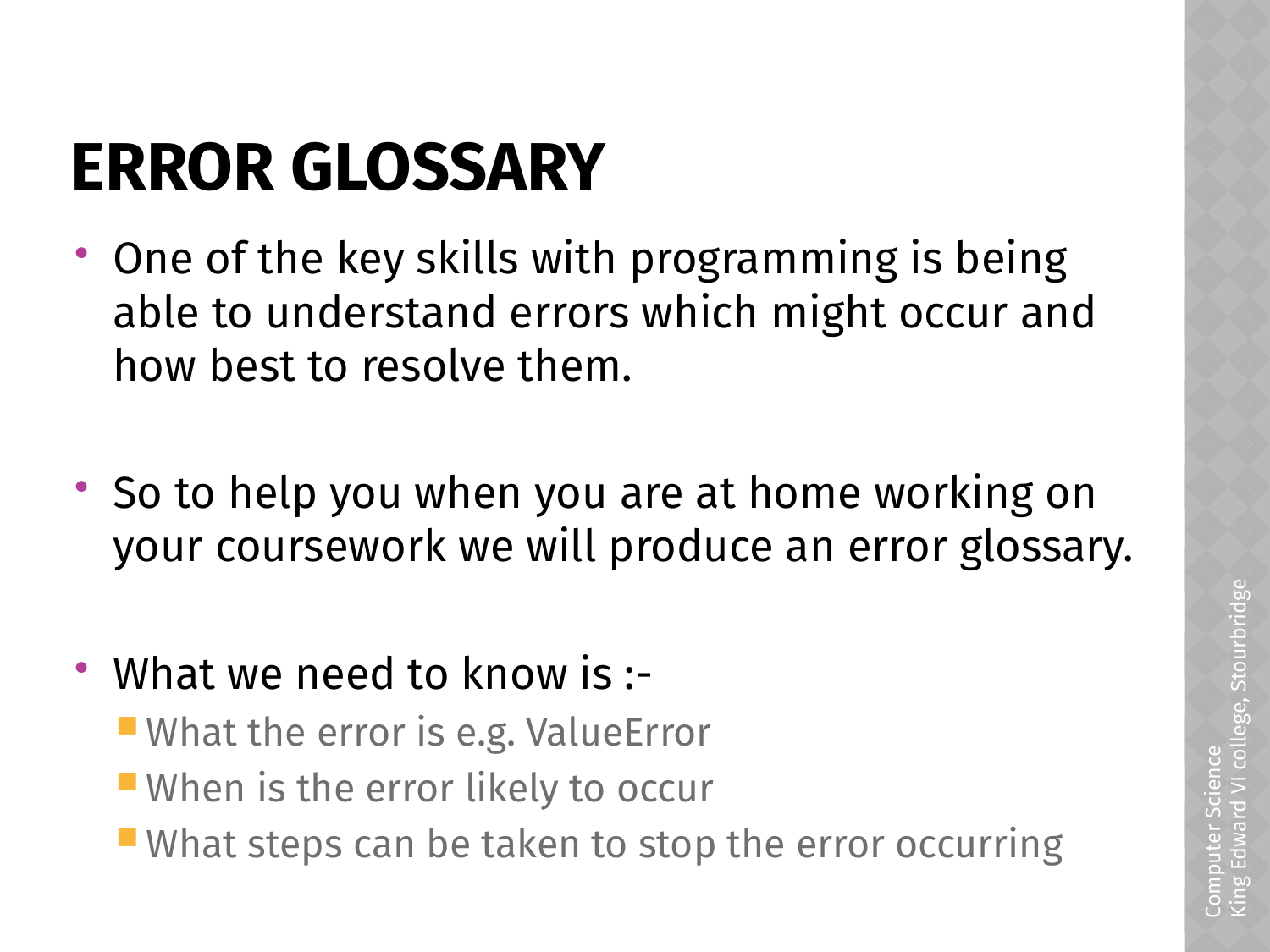

# Error Glossary
One of the key skills with programming is being able to understand errors which might occur and how best to resolve them.

So to help you when you are at home working on your coursework we will produce an error glossary.

What we need to know is :-
What the error is e.g. ValueError
When is the error likely to occur
What steps can be taken to stop the error occurring